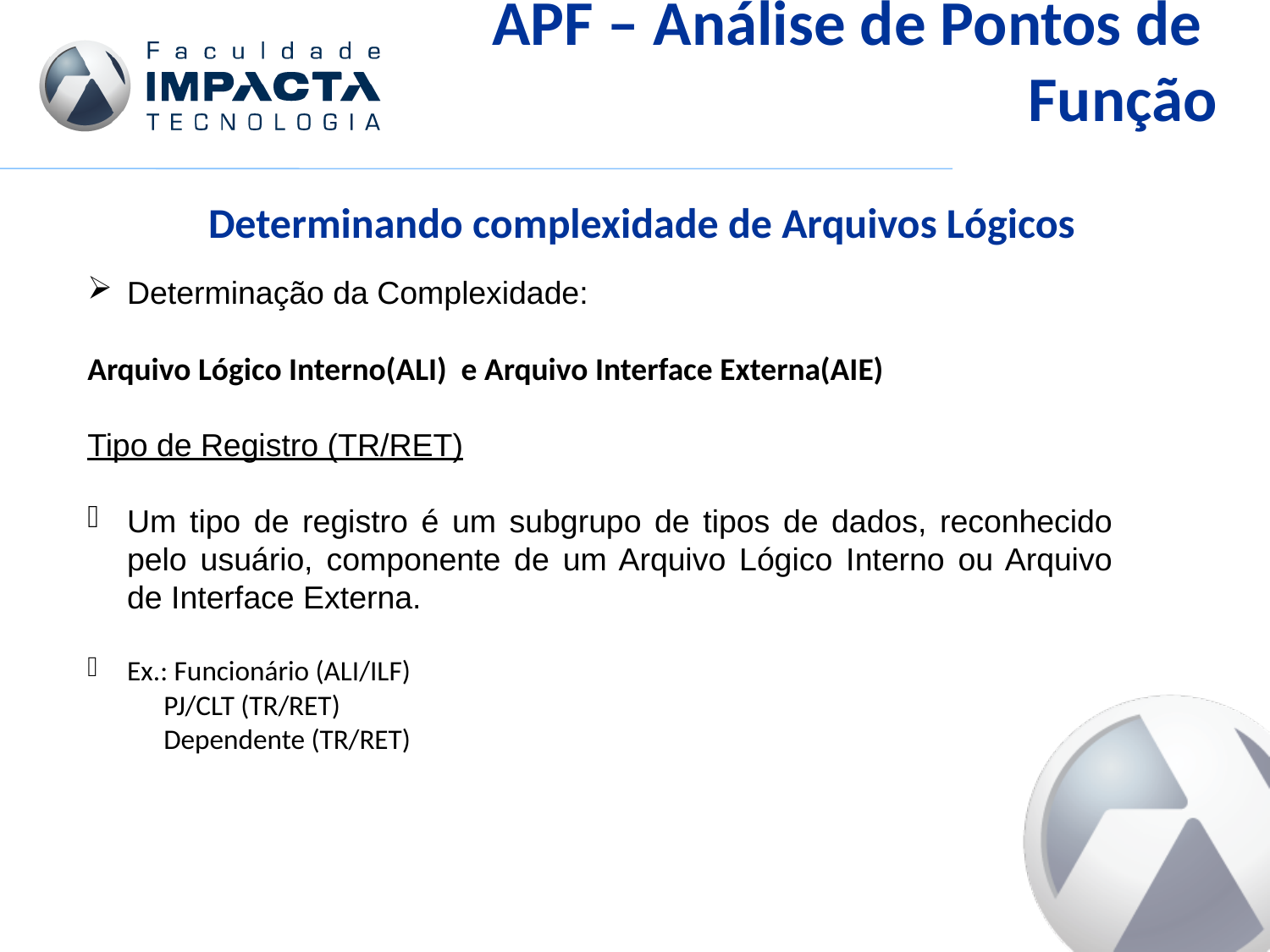

APF – Análise de Pontos de
Função
Determinando complexidade de Arquivos Lógicos
Determinação da Complexidade:

Arquivo Lógico Interno(ALI)  e Arquivo Interface Externa(AIE)

Tipo de Registro (TR/RET)

Um tipo de registro é um subgrupo de tipos de dados, reconhecido pelo usuário, componente de um Arquivo Lógico Interno ou Arquivo de Interface Externa.

Ex.: Funcionário (ALI/ILF)
            PJ/CLT (TR/RET)
            Dependente (TR/RET)